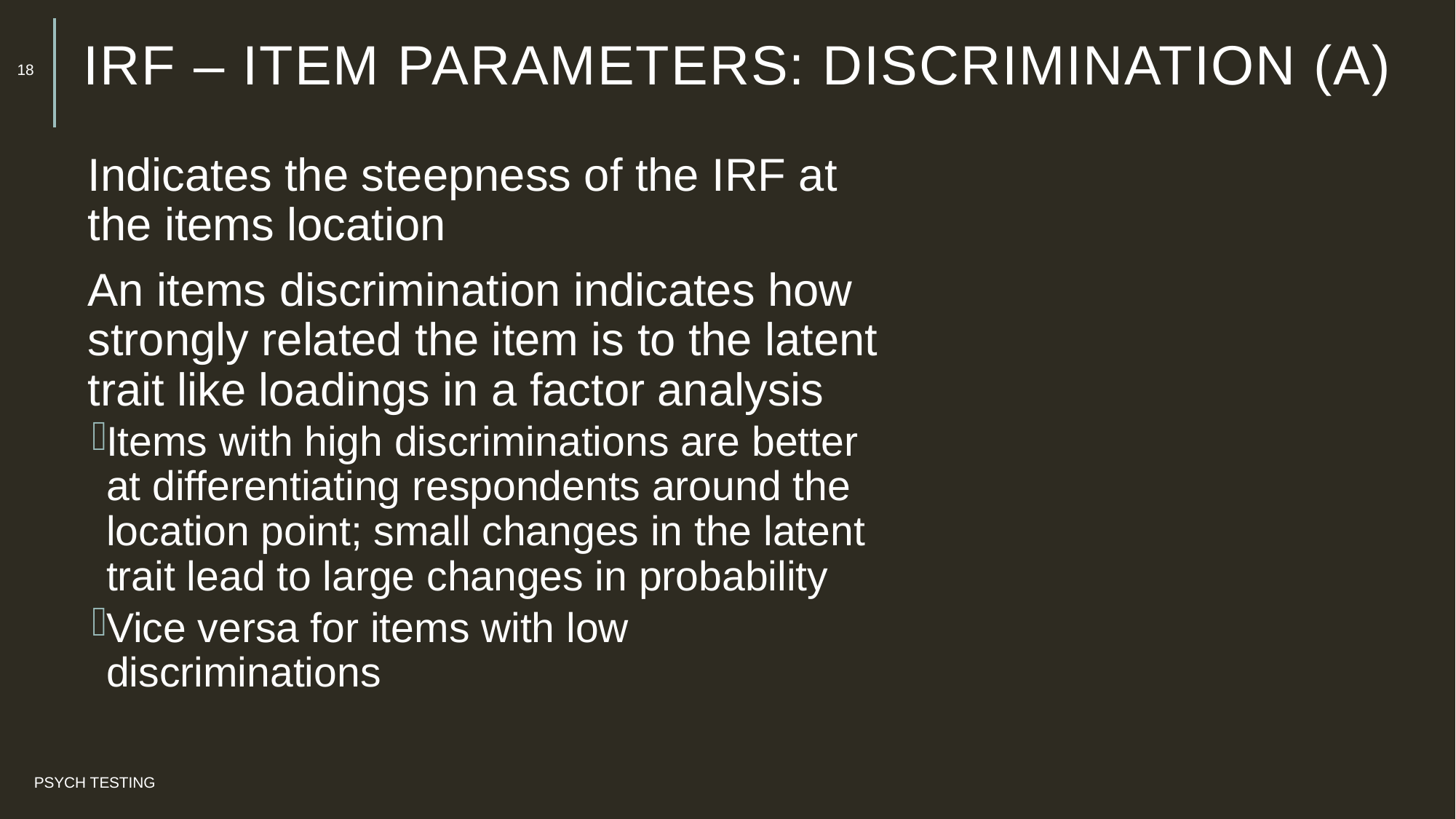

# IRF – Item Parameters: Discrimination (a)
18
Indicates the steepness of the IRF at the items location
An items discrimination indicates how strongly related the item is to the latent trait like loadings in a factor analysis
Items with high discriminations are better at differentiating respondents around the location point; small changes in the latent trait lead to large changes in probability
Vice versa for items with low discriminations
Psych Testing